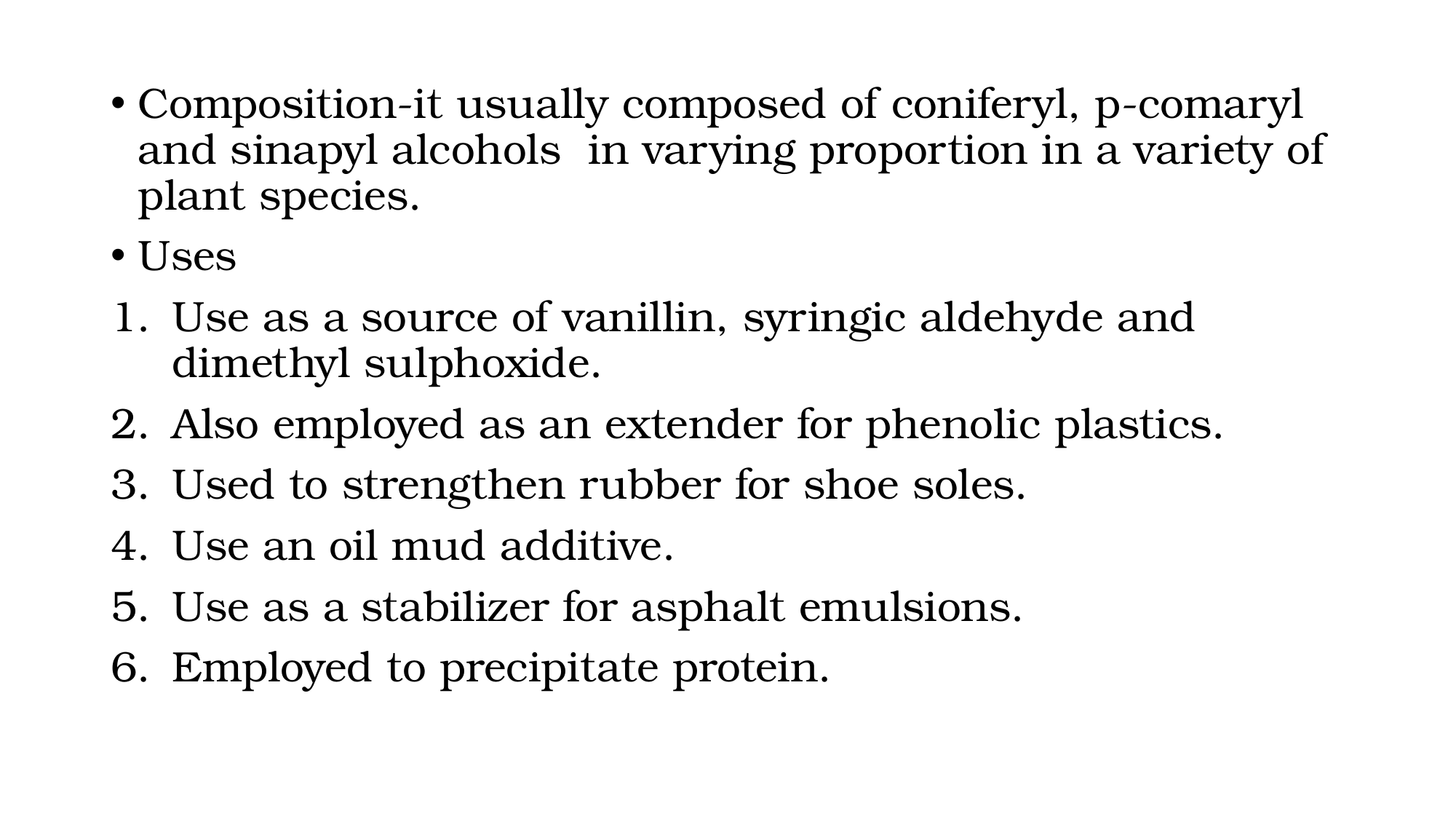

Composition-it usually composed of coniferyl, p-comaryl and sinapyl alcohols  in varying proportion in a variety of plant species.
Uses
Use as a source of vanillin, syringic aldehyde and dimethyl sulphoxide.
Also employed as an extender for phenolic plastics.
Used to strengthen rubber for shoe soles.
Use an oil mud additive.
Use as a stabilizer for asphalt emulsions.
Employed to precipitate protein.